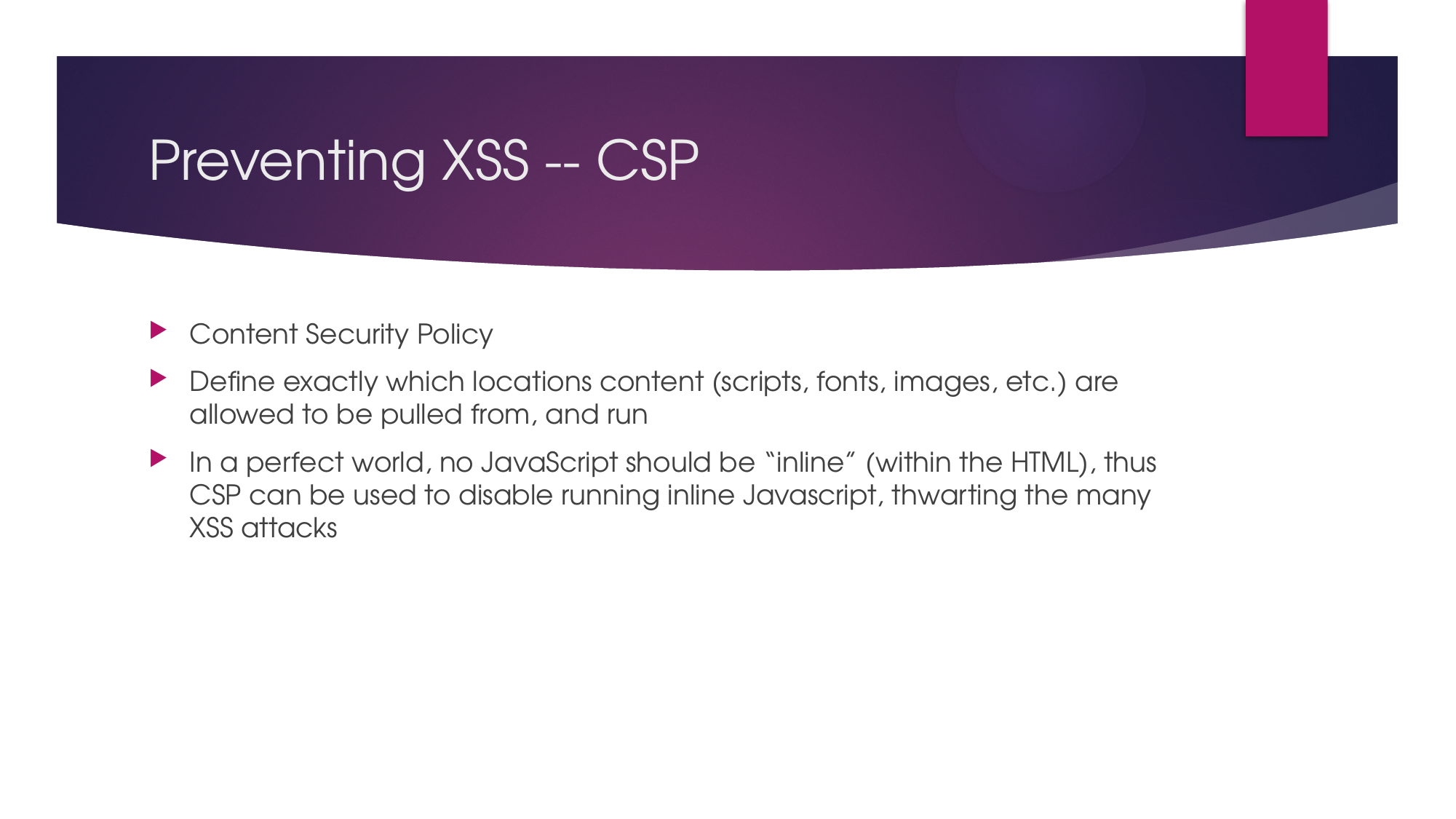

# Preventing XSS -- CSP
Content Security Policy
Define exactly which locations content (scripts, fonts, images, etc.) are allowed to be pulled from, and run
In a perfect world, no JavaScript should be “inline” (within the HTML), thus CSP can be used to disable running inline Javascript, thwarting the many XSS attacks